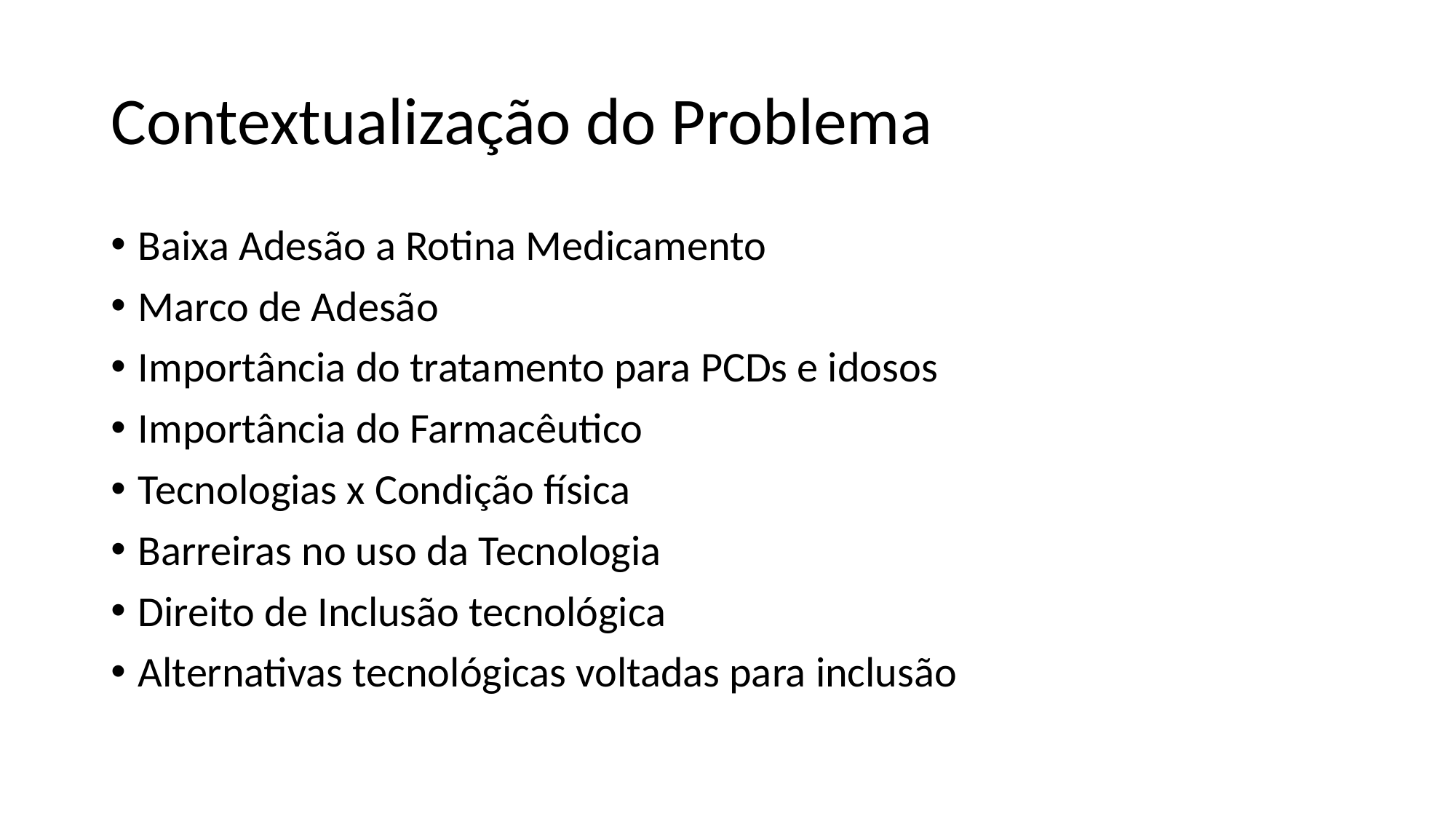

# Contextualização do Problema
Baixa Adesão a Rotina Medicamento
Marco de Adesão
Importância do tratamento para PCDs e idosos
Importância do Farmacêutico
Tecnologias x Condição física
Barreiras no uso da Tecnologia
Direito de Inclusão tecnológica
Alternativas tecnológicas voltadas para inclusão